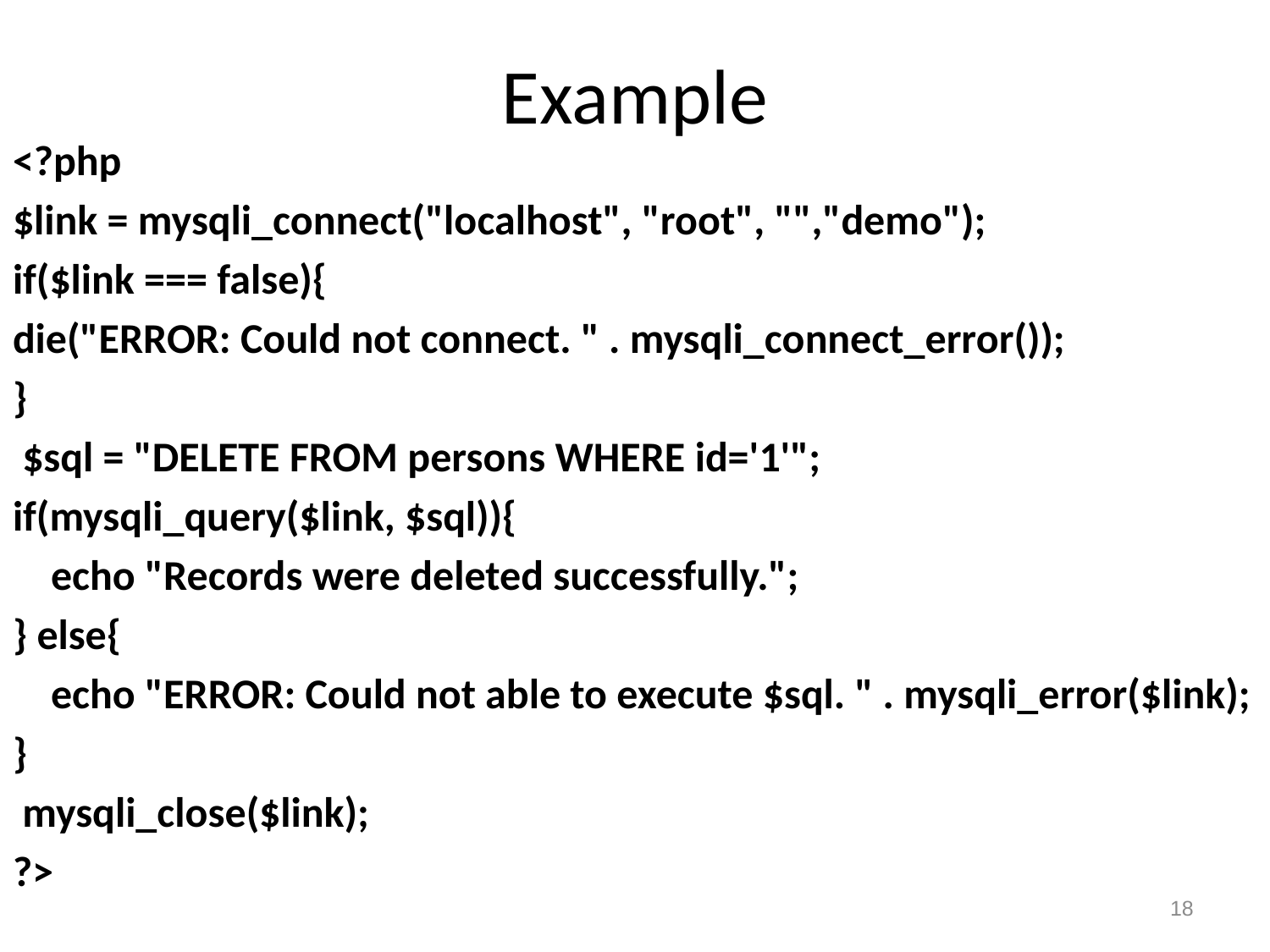

# Example
<?php
$link = mysqli_connect("localhost", "root", "","demo");
if($link === false){
die("ERROR: Could not connect. " . mysqli_connect_error());
}
 $sql = "DELETE FROM persons WHERE id='1'";
if(mysqli_query($link, $sql)){
    echo "Records were deleted successfully.";
} else{
    echo "ERROR: Could not able to execute $sql. " . mysqli_error($link);
}
 mysqli_close($link);
?>
18